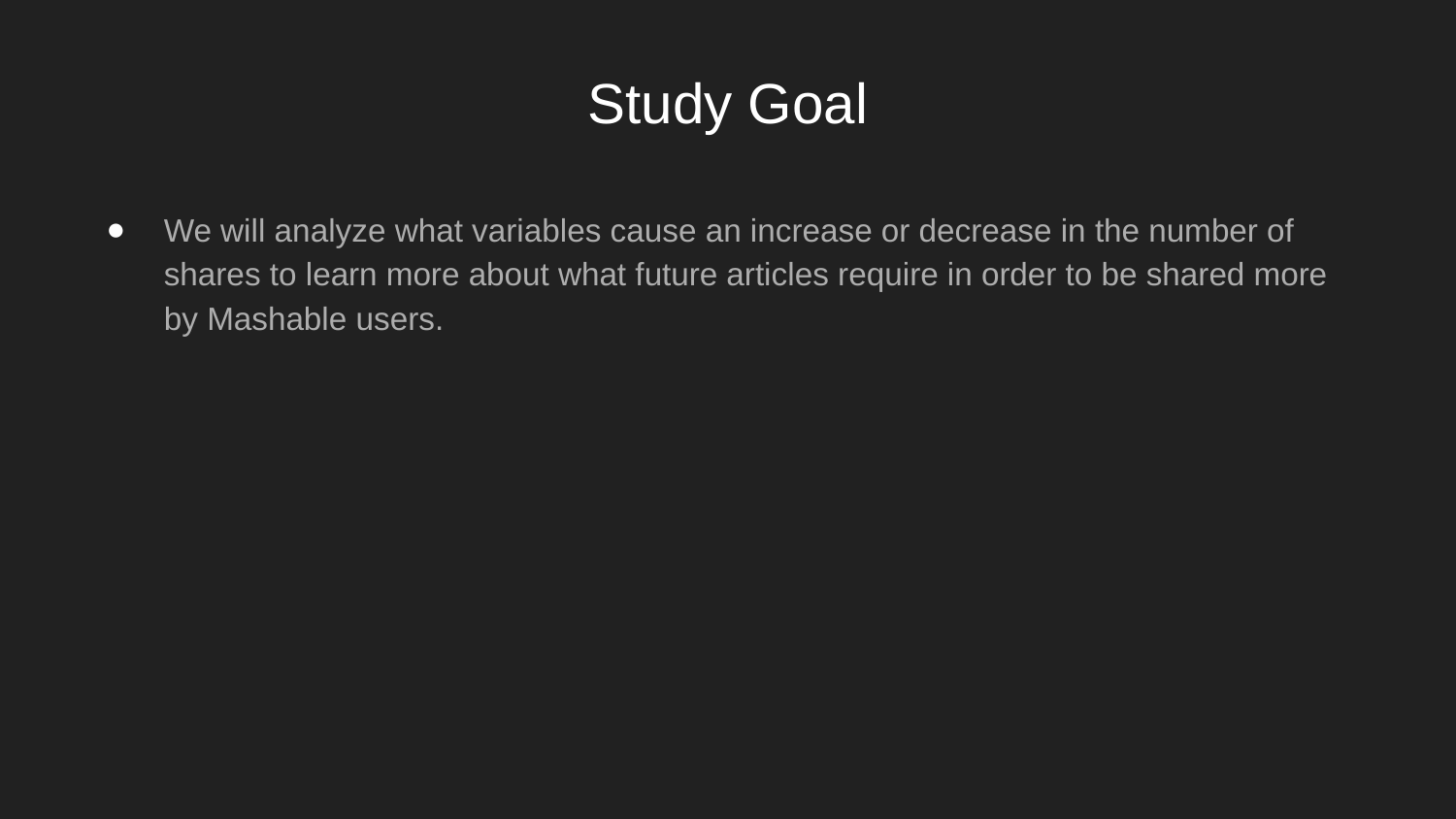

# Study Goal
We will analyze what variables cause an increase or decrease in the number of shares to learn more about what future articles require in order to be shared more by Mashable users.